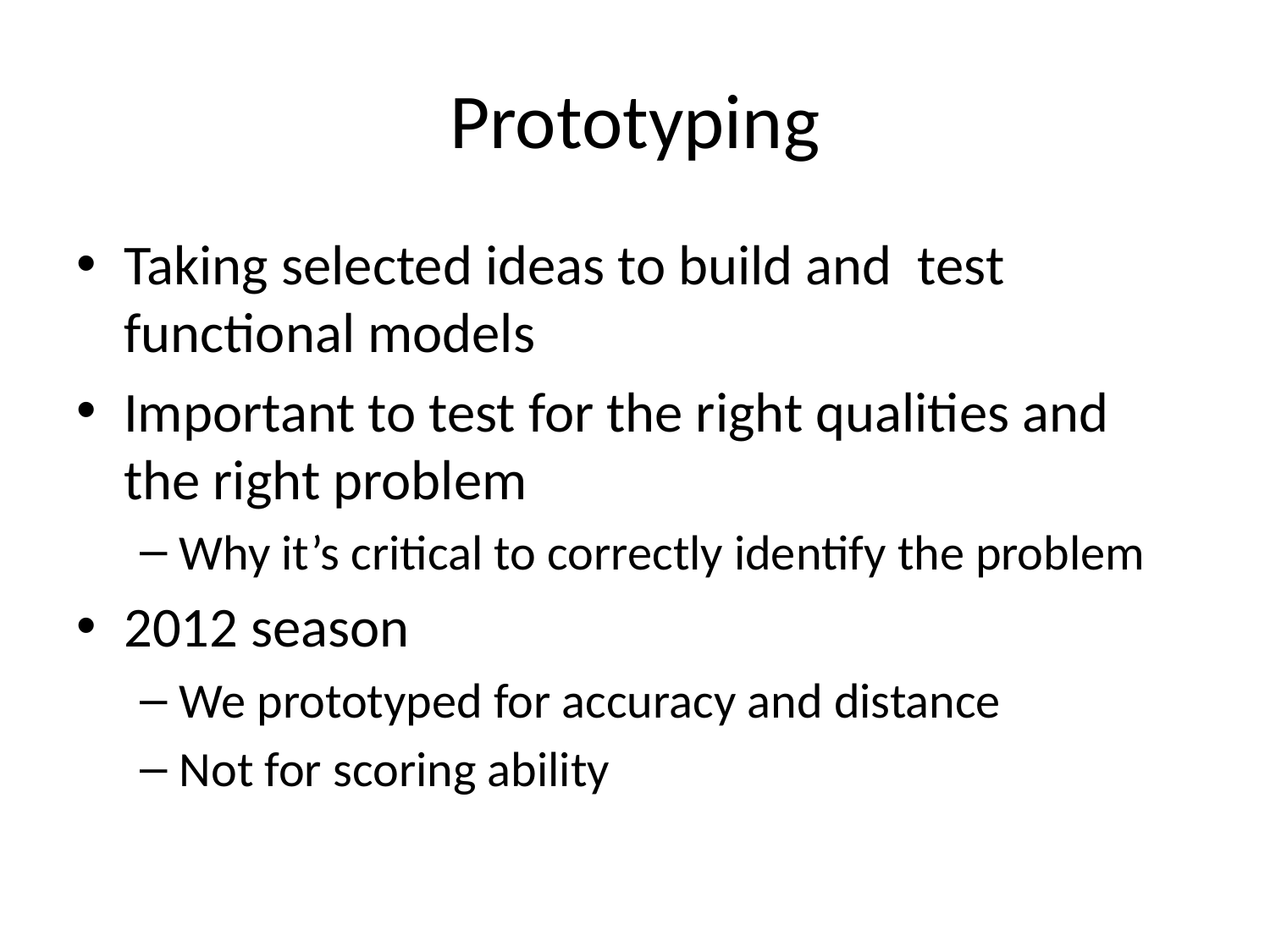

# Prototyping
Taking selected ideas to build and  test functional models
Important to test for the right qualities and the right problem
Why it’s critical to correctly identify the problem
2012 season
We prototyped for accuracy and distance
Not for scoring ability